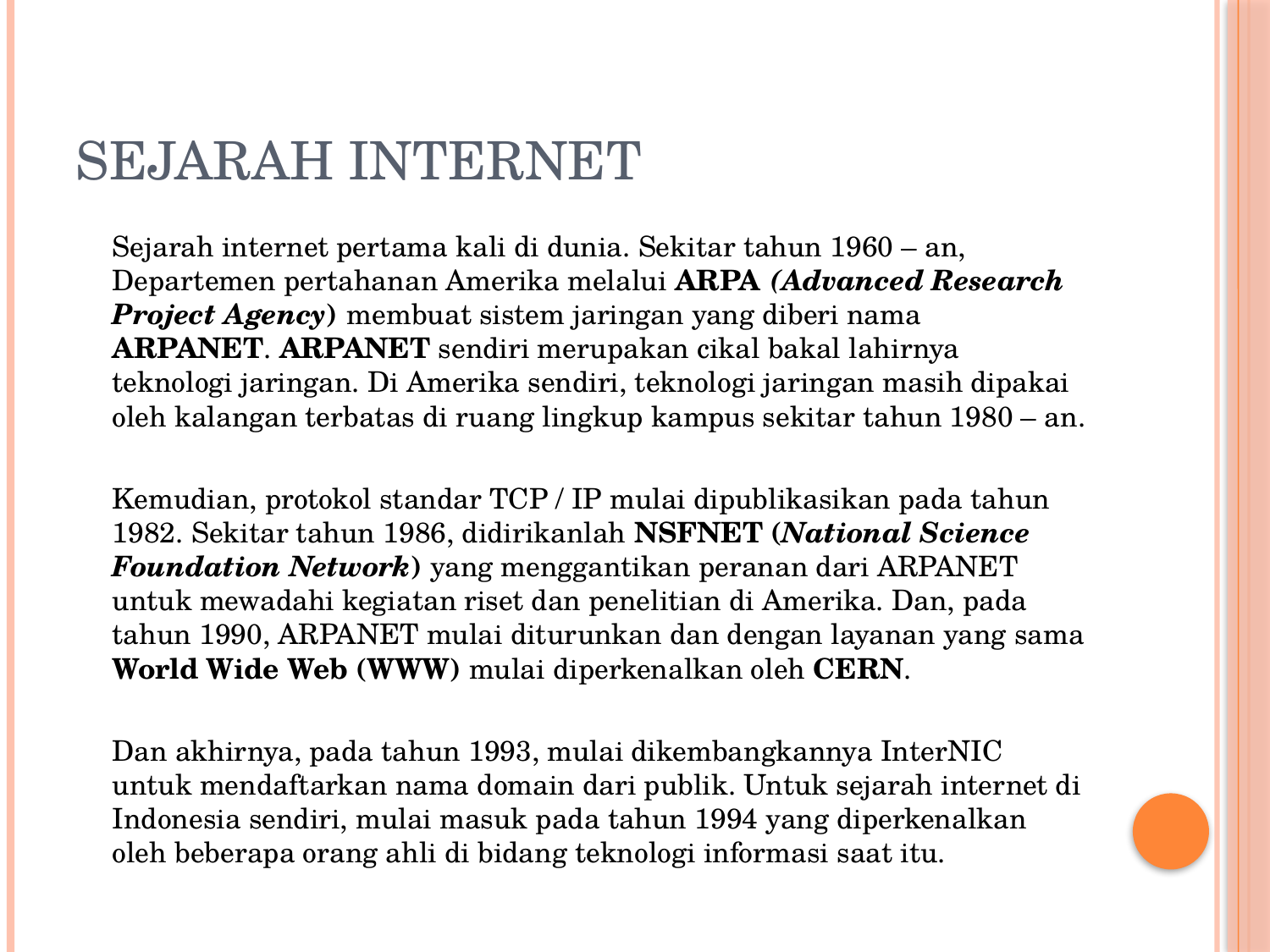

# Sejarah internet
	Sejarah internet pertama kali di dunia. Sekitar tahun 1960 – an, Departemen pertahanan Amerika melalui ARPA (Advanced Research Project Agency) membuat sistem jaringan yang diberi nama ARPANET. ARPANET sendiri merupakan cikal bakal lahirnya teknologi jaringan. Di Amerika sendiri, teknologi jaringan masih dipakai oleh kalangan terbatas di ruang lingkup kampus sekitar tahun 1980 – an.

	Kemudian, protokol standar TCP / IP mulai dipublikasikan pada tahun 1982. Sekitar tahun 1986, didirikanlah NSFNET (National Science Foundation Network) yang menggantikan peranan dari ARPANET untuk mewadahi kegiatan riset dan penelitian di Amerika. Dan, pada tahun 1990, ARPANET mulai diturunkan dan dengan layanan yang sama World Wide Web (WWW) mulai diperkenalkan oleh CERN.

	Dan akhirnya, pada tahun 1993, mulai dikembangkannya InterNIC untuk mendaftarkan nama domain dari publik. Untuk sejarah internet di Indonesia sendiri, mulai masuk pada tahun 1994 yang diperkenalkan oleh beberapa orang ahli di bidang teknologi informasi saat itu.